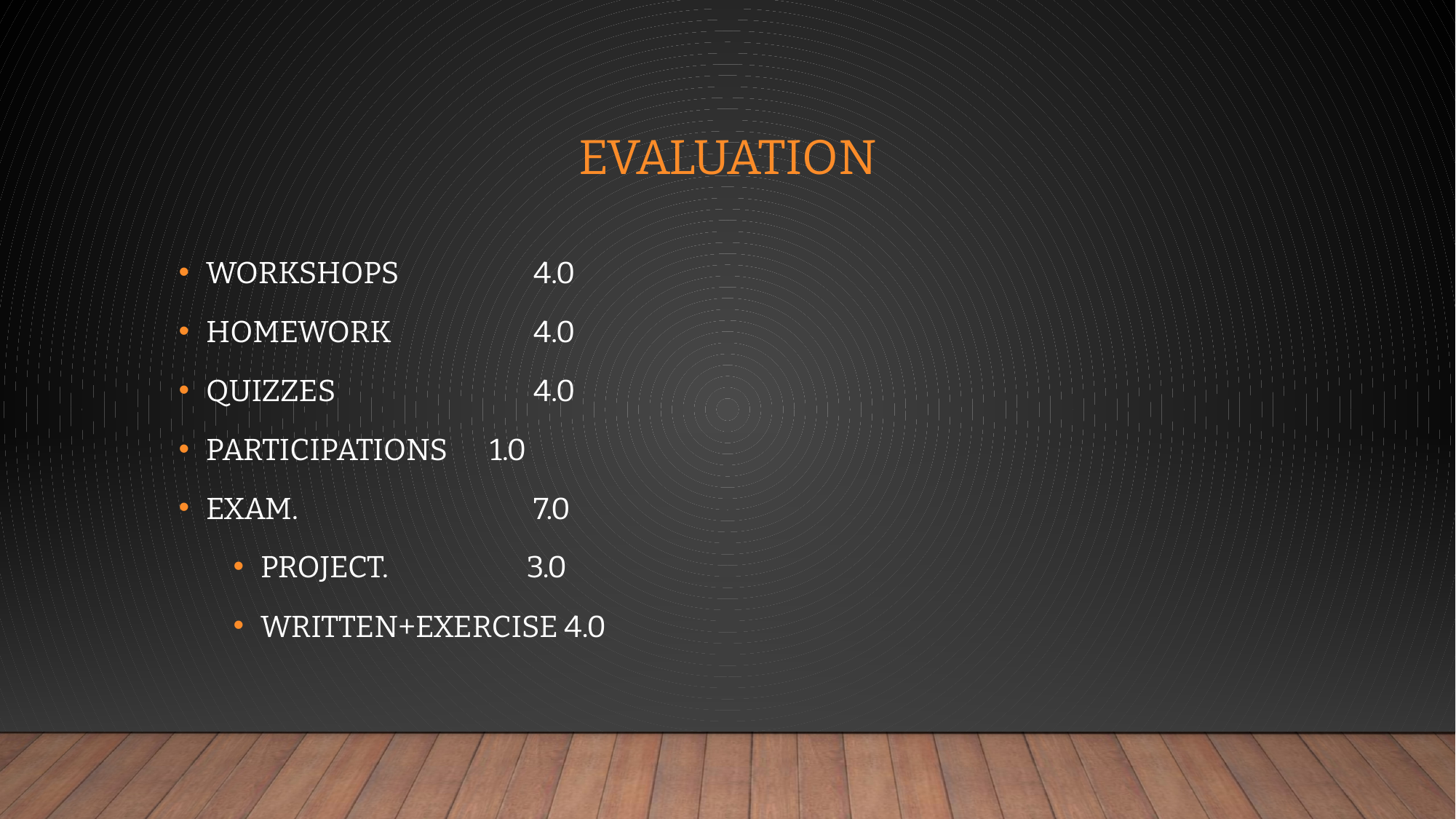

# EVALUATION
WORKSHOPS		4.0
HOMEWORK		4.0
QUIZZES		4.0
PARTICIPATIONS       1.0
EXAM.                         	7.0
PROJECT.                       3.0
WRITTEN+EXERCISE 4.0